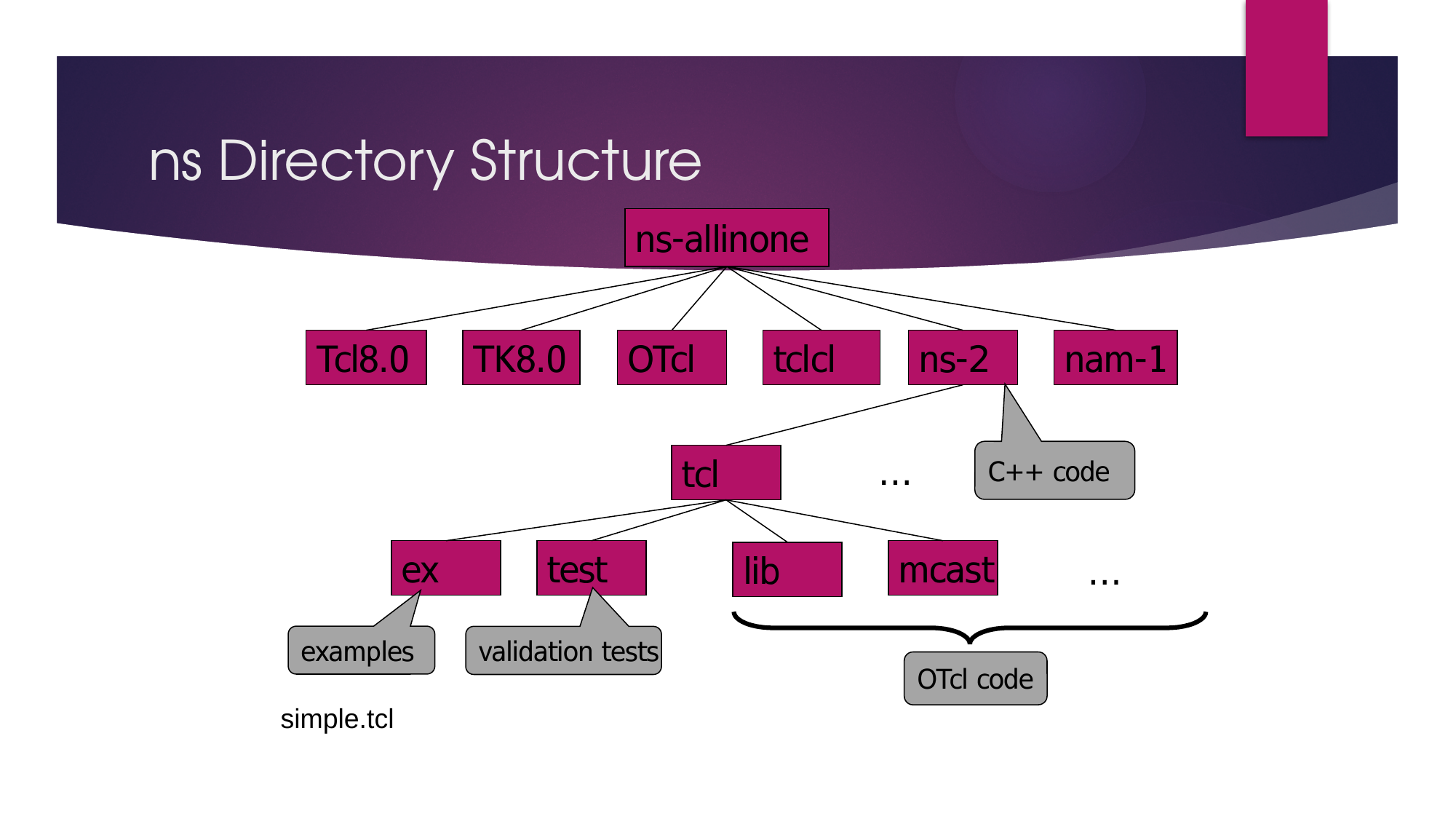

# ns Directory Structure
ns-allinone
Tcl8.0
TK8.0
OTcl
tclcl
ns-2
nam-1

C++ code
...
tcl
ex
test
mcast
lib
...
examples
validation tests
OTcl code
simple.tcl